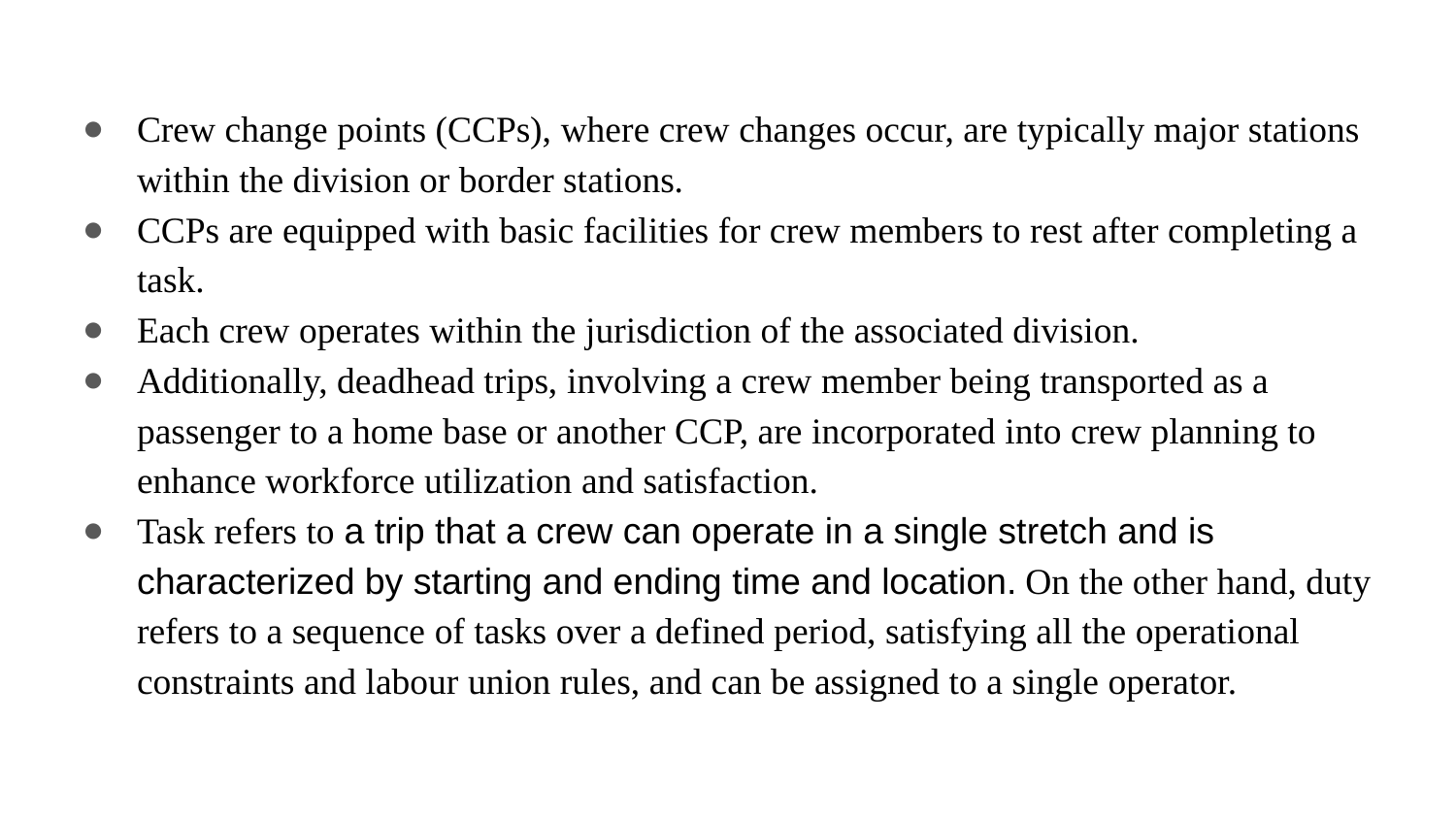

Crew change points (CCPs), where crew changes occur, are typically major stations within the division or border stations.
CCPs are equipped with basic facilities for crew members to rest after completing a task.
Each crew operates within the jurisdiction of the associated division.
Additionally, deadhead trips, involving a crew member being transported as a passenger to a home base or another CCP, are incorporated into crew planning to enhance workforce utilization and satisfaction.
Task refers to a trip that a crew can operate in a single stretch and is characterized by starting and ending time and location. On the other hand, duty refers to a sequence of tasks over a defined period, satisfying all the operational constraints and labour union rules, and can be assigned to a single operator.